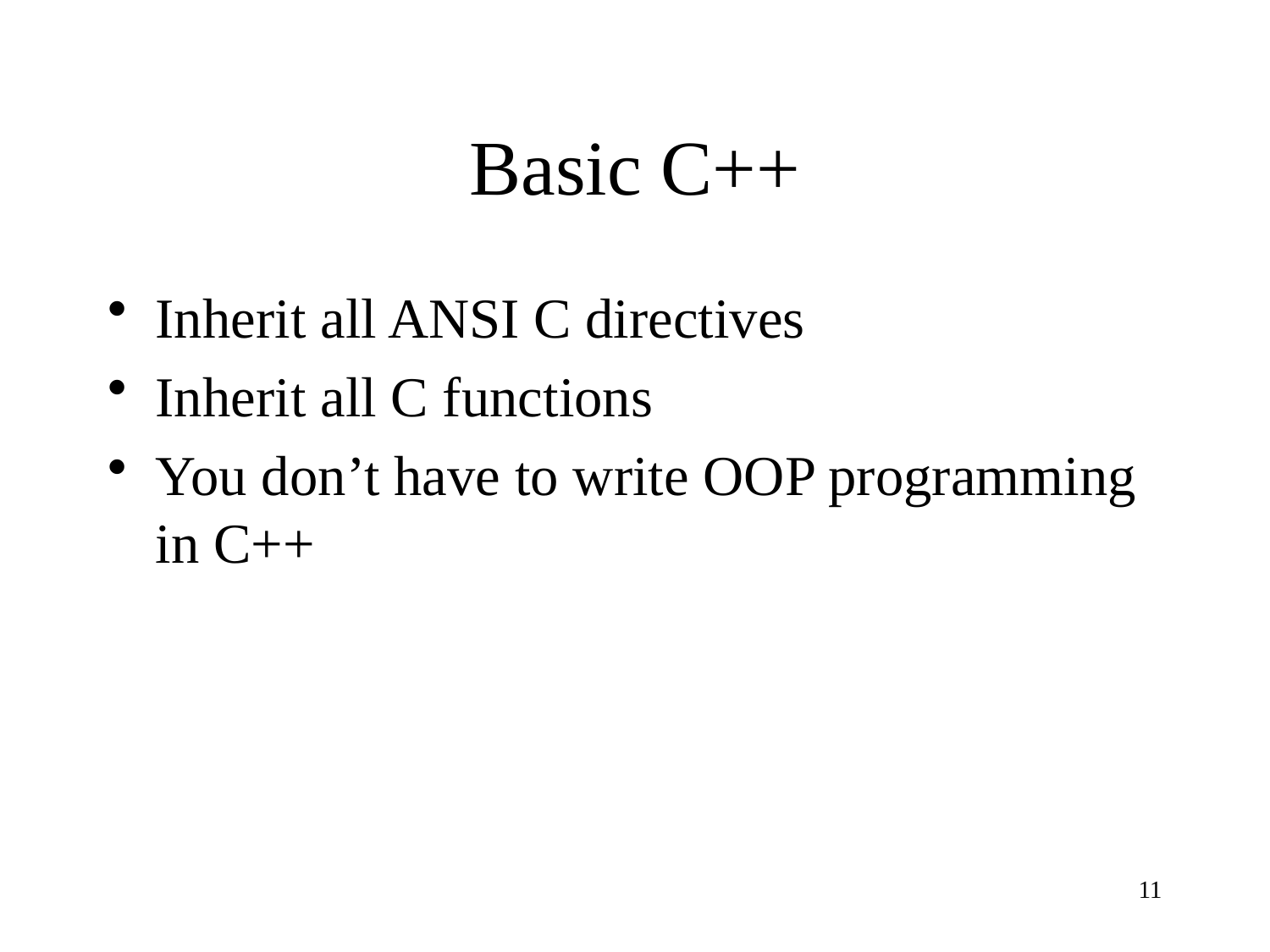

# Basic C++
Inherit all ANSI C directives
Inherit all C functions
You don’t have to write OOP programming in C++
11